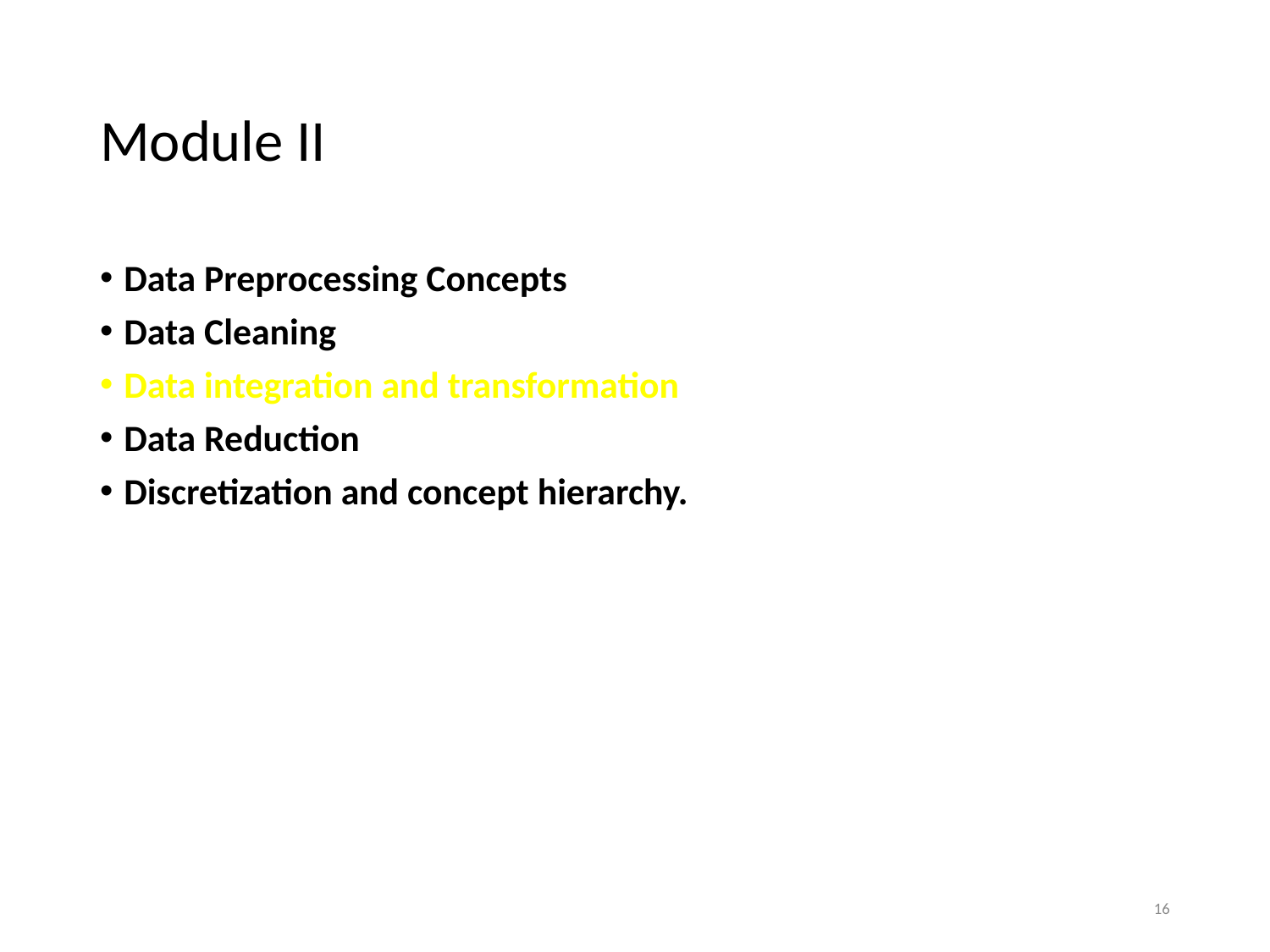

# Module II
Data Preprocessing Concepts
Data Cleaning
Data integration and transformation
Data Reduction
Discretization and concept hierarchy.
16